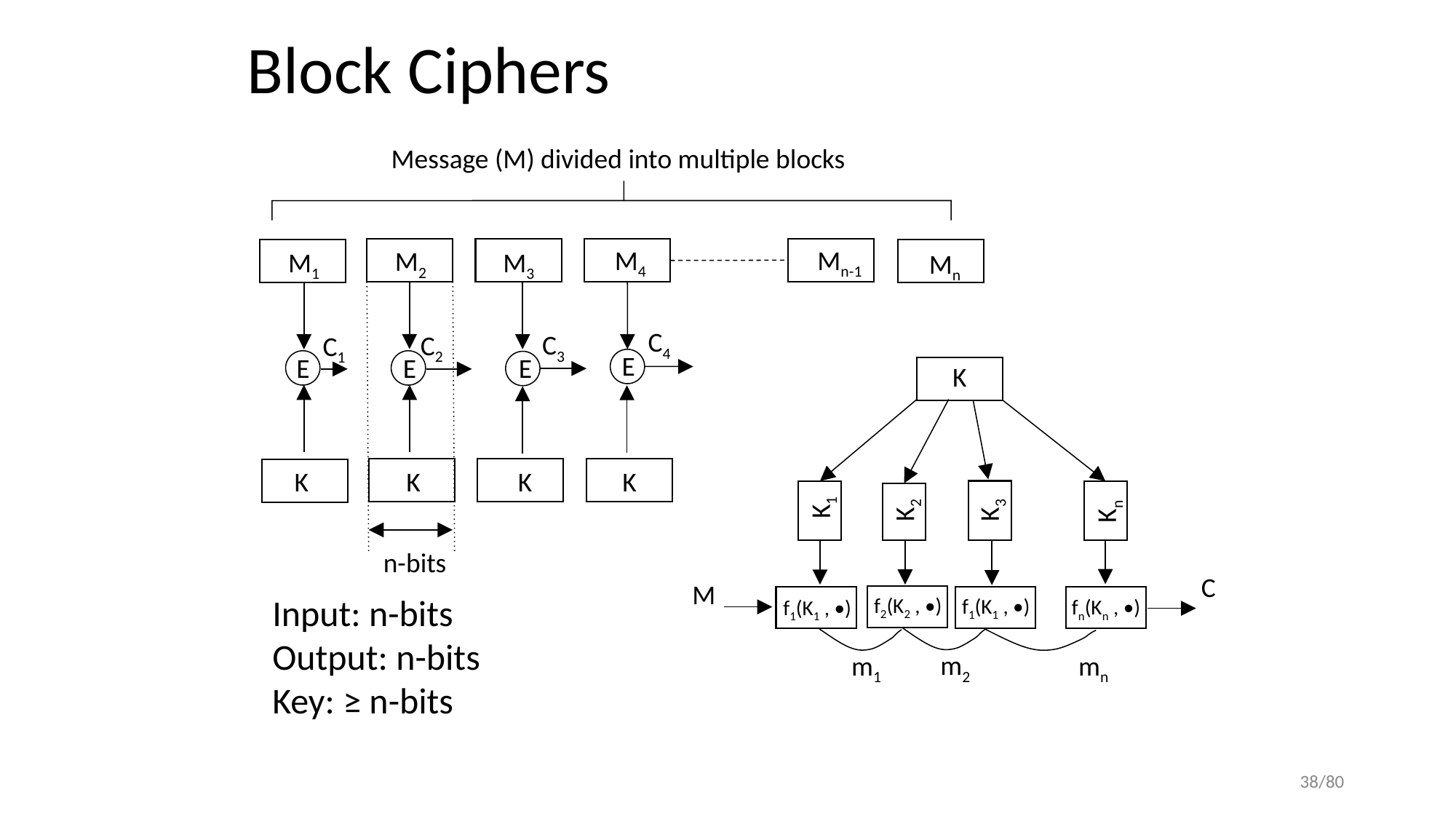

# Block Ciphers
Message (M) divided into multiple blocks
M4
Mn-1

M2

M1
M3
Mn
C4
C3
C2
C1
E
E
E
E

K

K
K
K
K
K1
K2
K3
Kn

n-bits
C
M
Input: n-bits Output: n-bits
Key: ≥ n-bits

f2(K2 , •)

f1(K1 , •)

fn(Kn , •)

f1(K1 , •)

m2
m1
mn
38/80